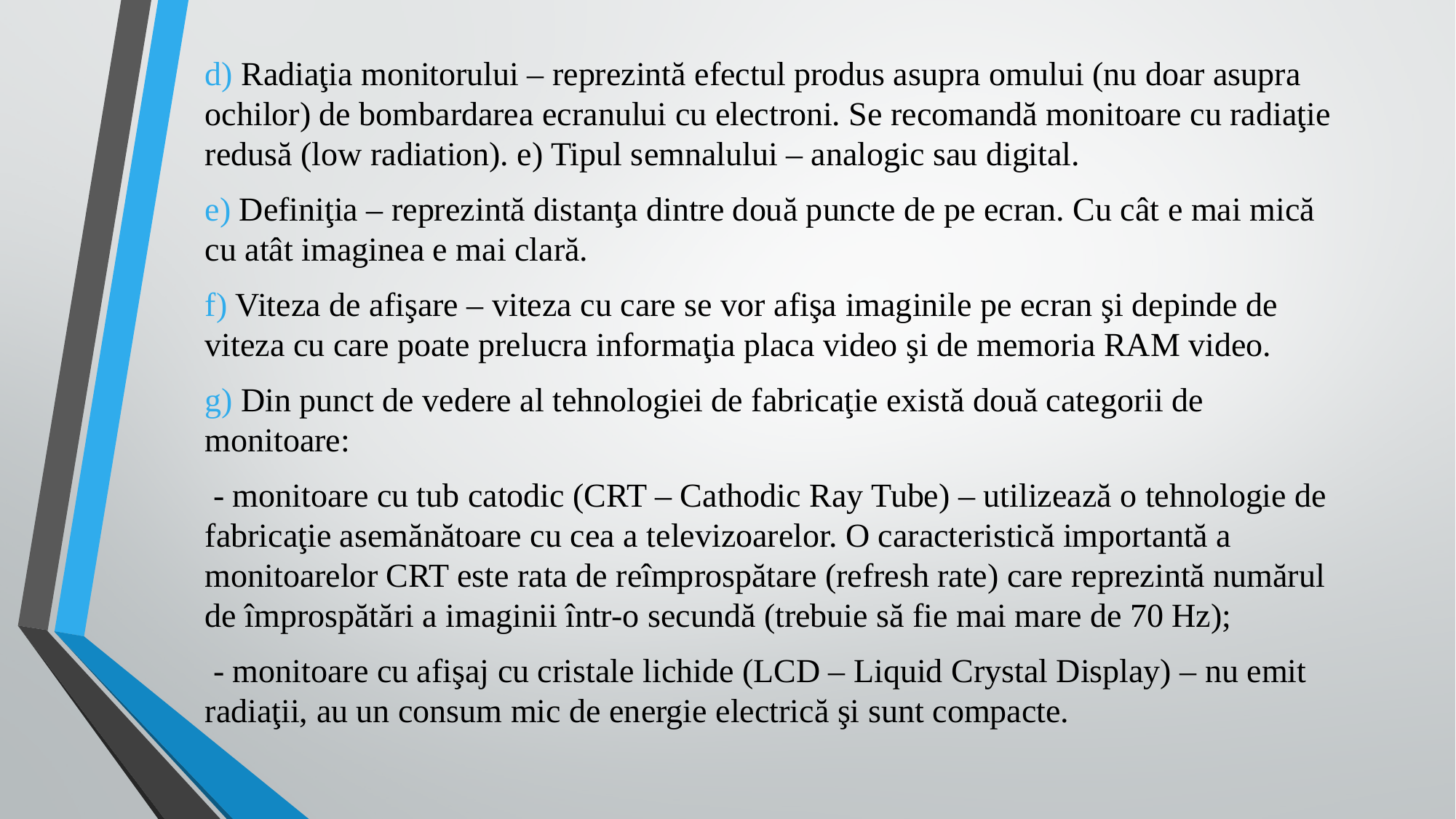

#
d) Radiaţia monitorului – reprezintă efectul produs asupra omului (nu doar asupra ochilor) de bombardarea ecranului cu electroni. Se recomandă monitoare cu radiaţie redusă (low radiation). e) Tipul semnalului – analogic sau digital.
e) Definiţia – reprezintă distanţa dintre două puncte de pe ecran. Cu cât e mai mică cu atât imaginea e mai clară.
f) Viteza de afişare – viteza cu care se vor afişa imaginile pe ecran şi depinde de viteza cu care poate prelucra informaţia placa video şi de memoria RAM video.
g) Din punct de vedere al tehnologiei de fabricaţie există două categorii de monitoare:
 - monitoare cu tub catodic (CRT – Cathodic Ray Tube) – utilizează o tehnologie de fabricaţie asemănătoare cu cea a televizoarelor. O caracteristică importantă a monitoarelor CRT este rata de reîmprospătare (refresh rate) care reprezintă numărul de împrospătări a imaginii într-o secundă (trebuie să fie mai mare de 70 Hz);
 - monitoare cu afişaj cu cristale lichide (LCD – Liquid Crystal Display) – nu emit radiaţii, au un consum mic de energie electrică şi sunt compacte.